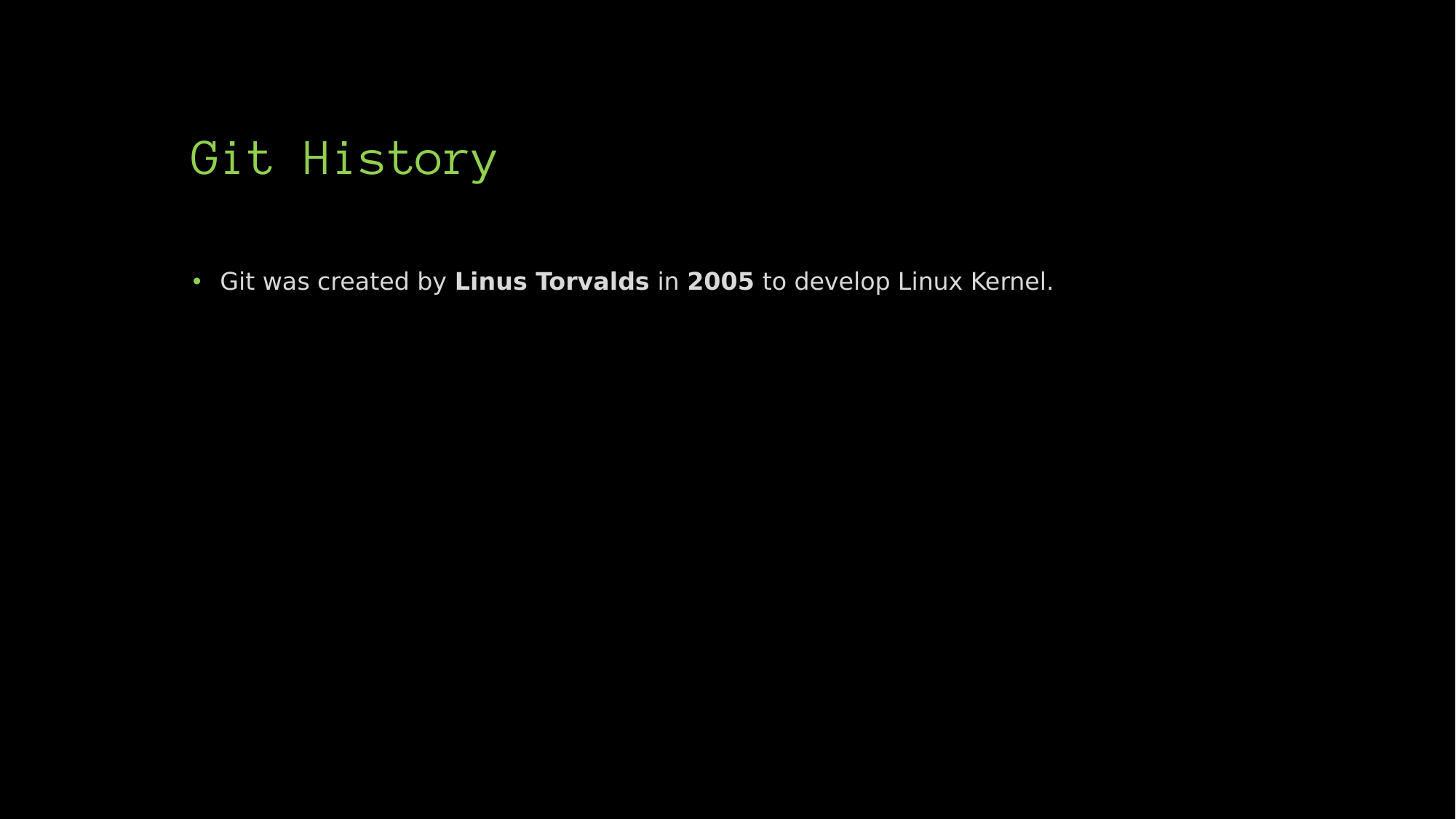

# Git History
Git was created by Linus Torvalds in 2005 to develop Linux Kernel.